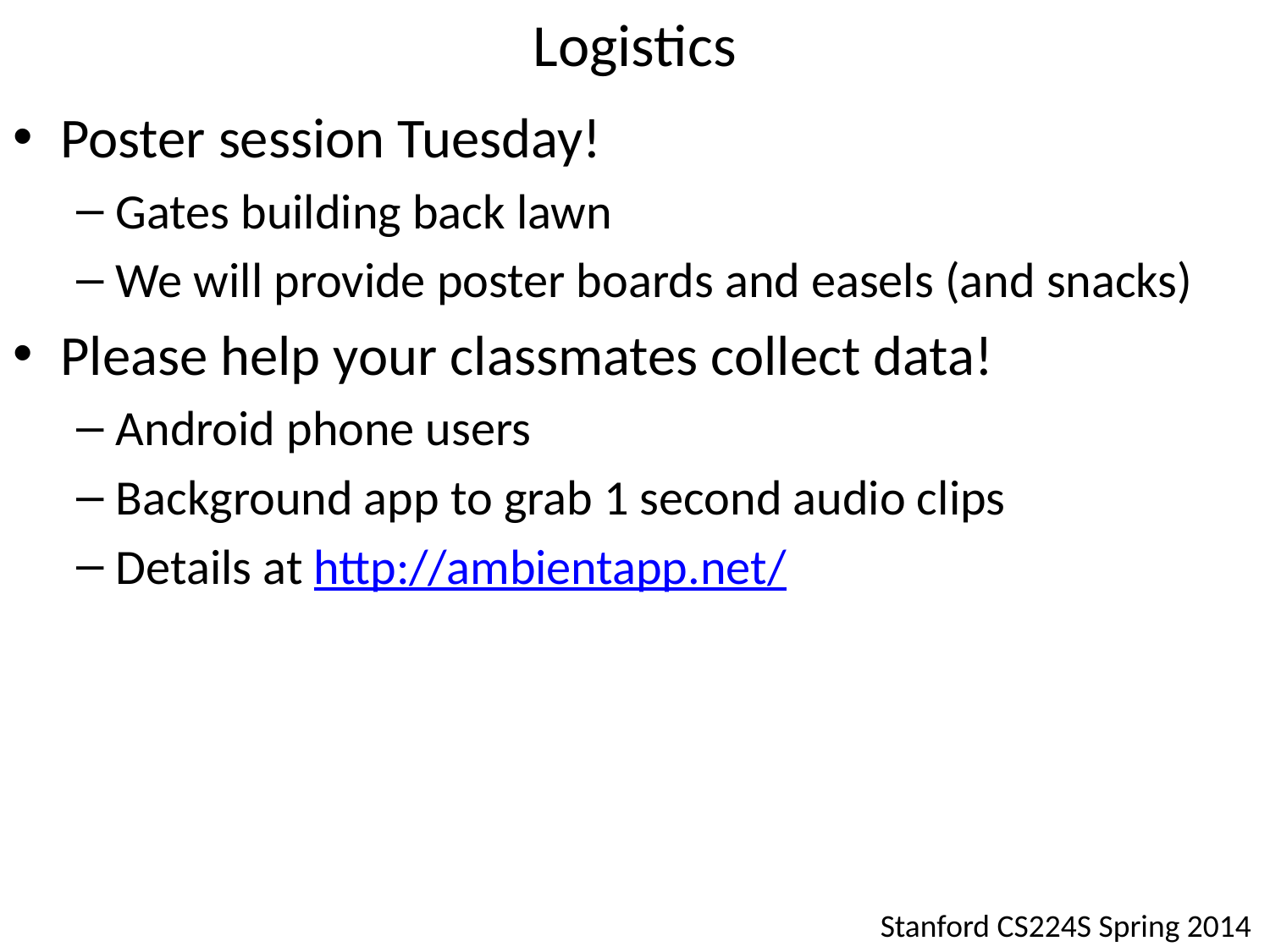

# Logistics
Poster session Tuesday!
Gates building back lawn
We will provide poster boards and easels (and snacks)
Please help your classmates collect data!
Android phone users
Background app to grab 1 second audio clips
Details at http://ambientapp.net/